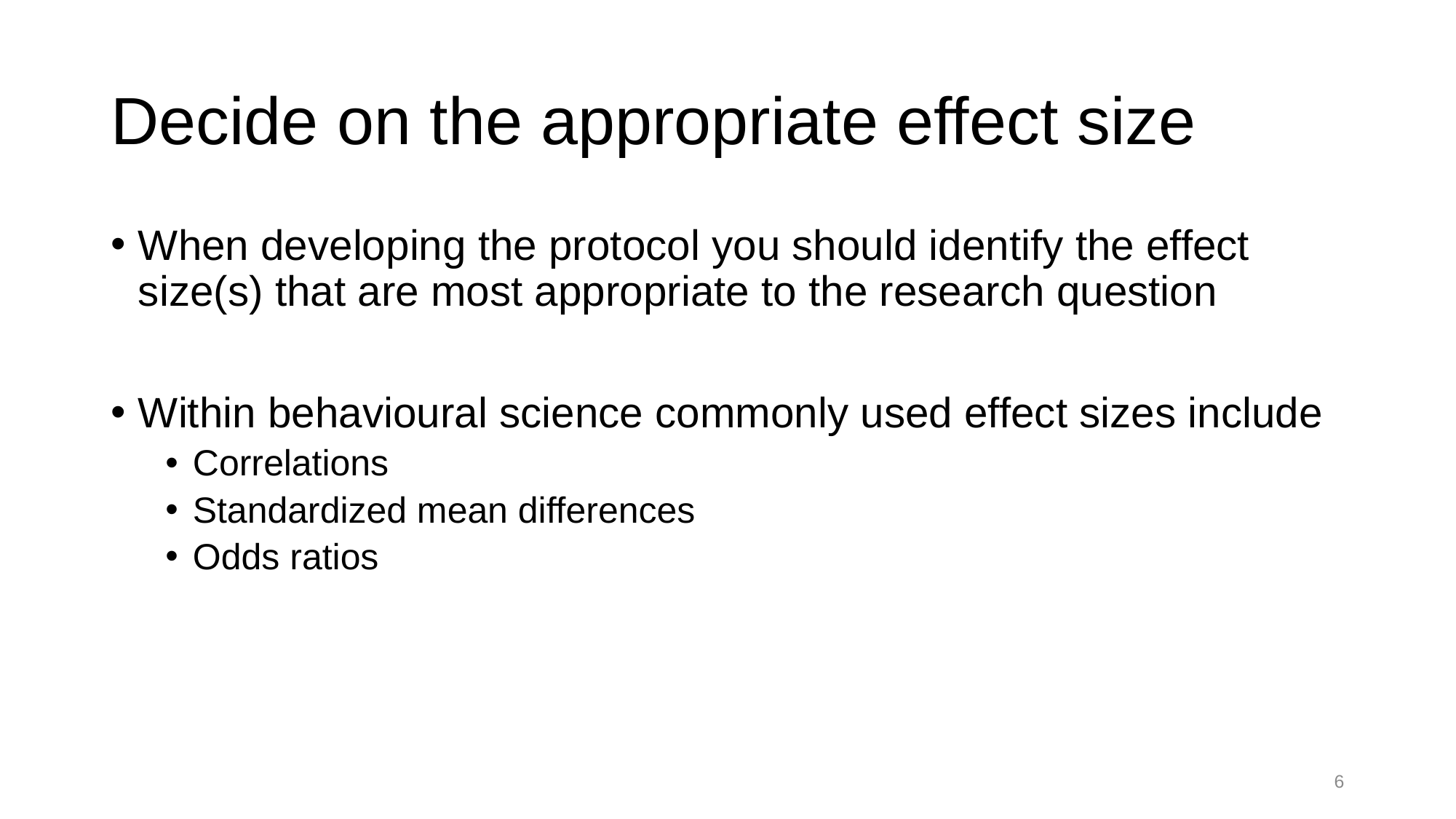

# Decide on the appropriate effect size
When developing the protocol you should identify the effect size(s) that are most appropriate to the research question

Within behavioural science commonly used effect sizes include
Correlations
Standardized mean differences
Odds ratios

6